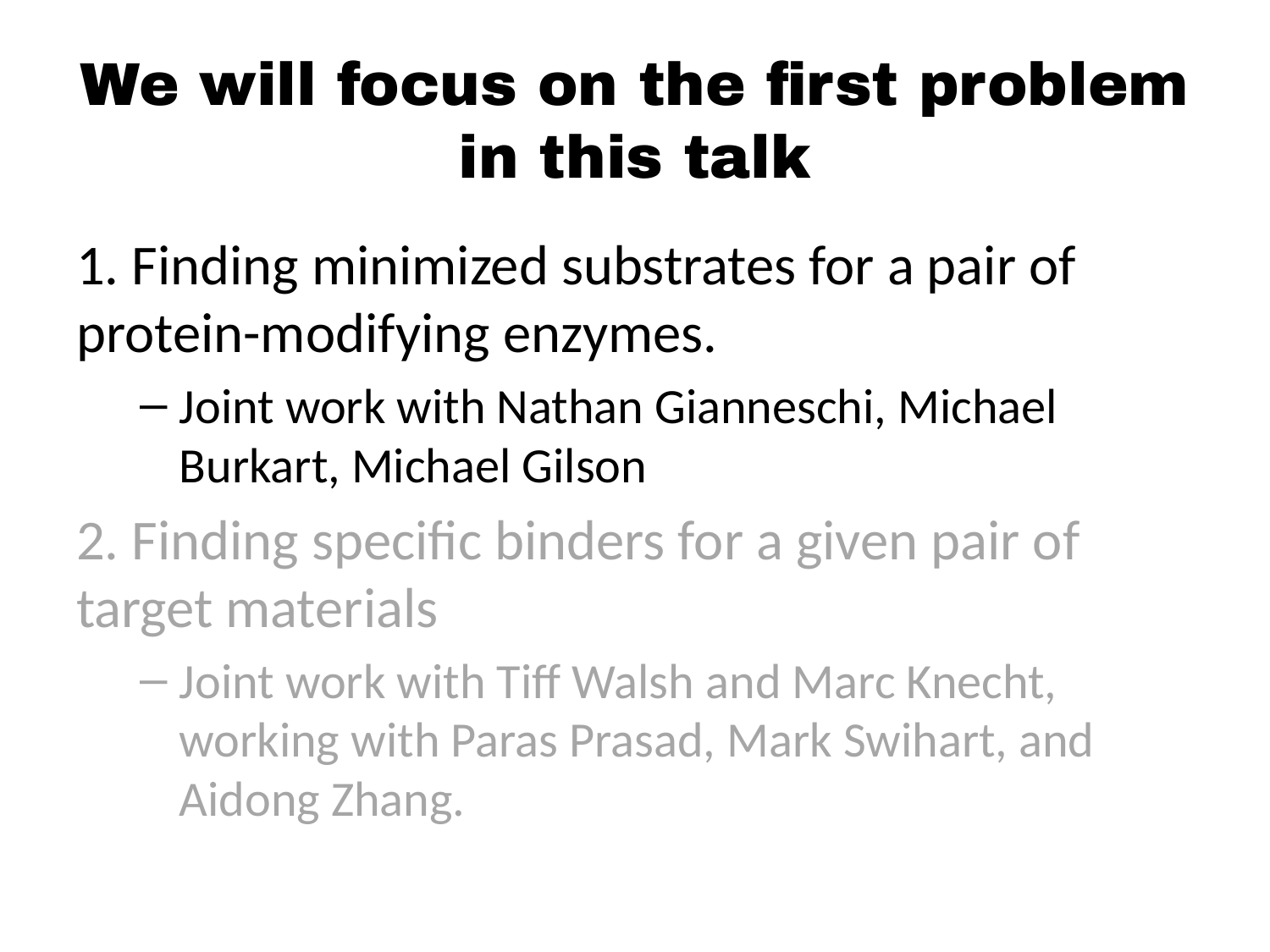

# We will focus on the first problem in this talk
1. Finding minimized substrates for a pair of protein-modifying enzymes.
Joint work with Nathan Gianneschi, Michael Burkart, Michael Gilson
2. Finding specific binders for a given pair of target materials
Joint work with Tiff Walsh and Marc Knecht, working with Paras Prasad, Mark Swihart, and Aidong Zhang.